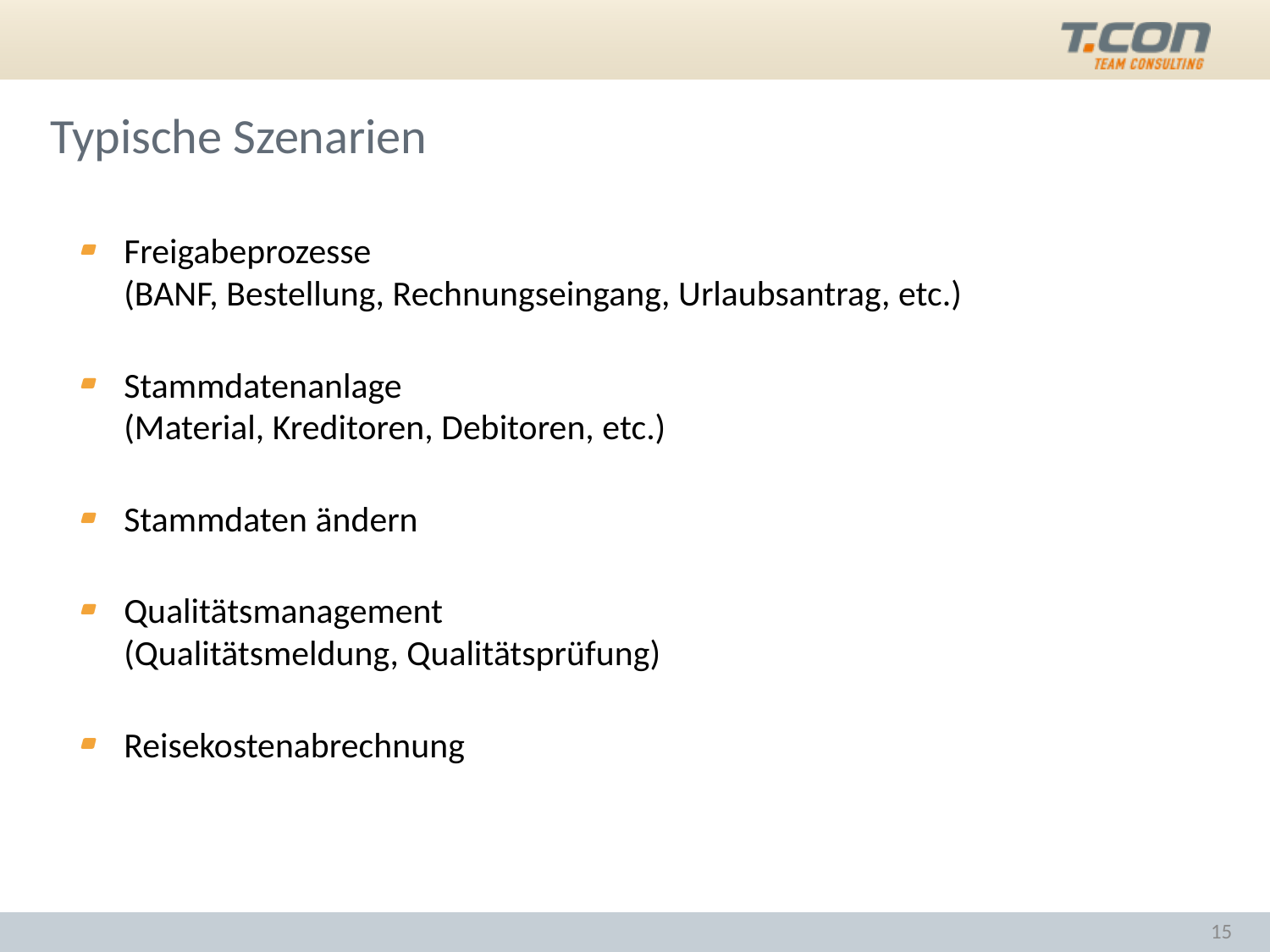

# Typische Szenarien
Freigabeprozesse
(BANF, Bestellung, Rechnungseingang, Urlaubsantrag, etc.)
Stammdatenanlage
(Material, Kreditoren, Debitoren, etc.)
Stammdaten ändern
Qualitätsmanagement
(Qualitätsmeldung, Qualitätsprüfung)
Reisekostenabrechnung

15